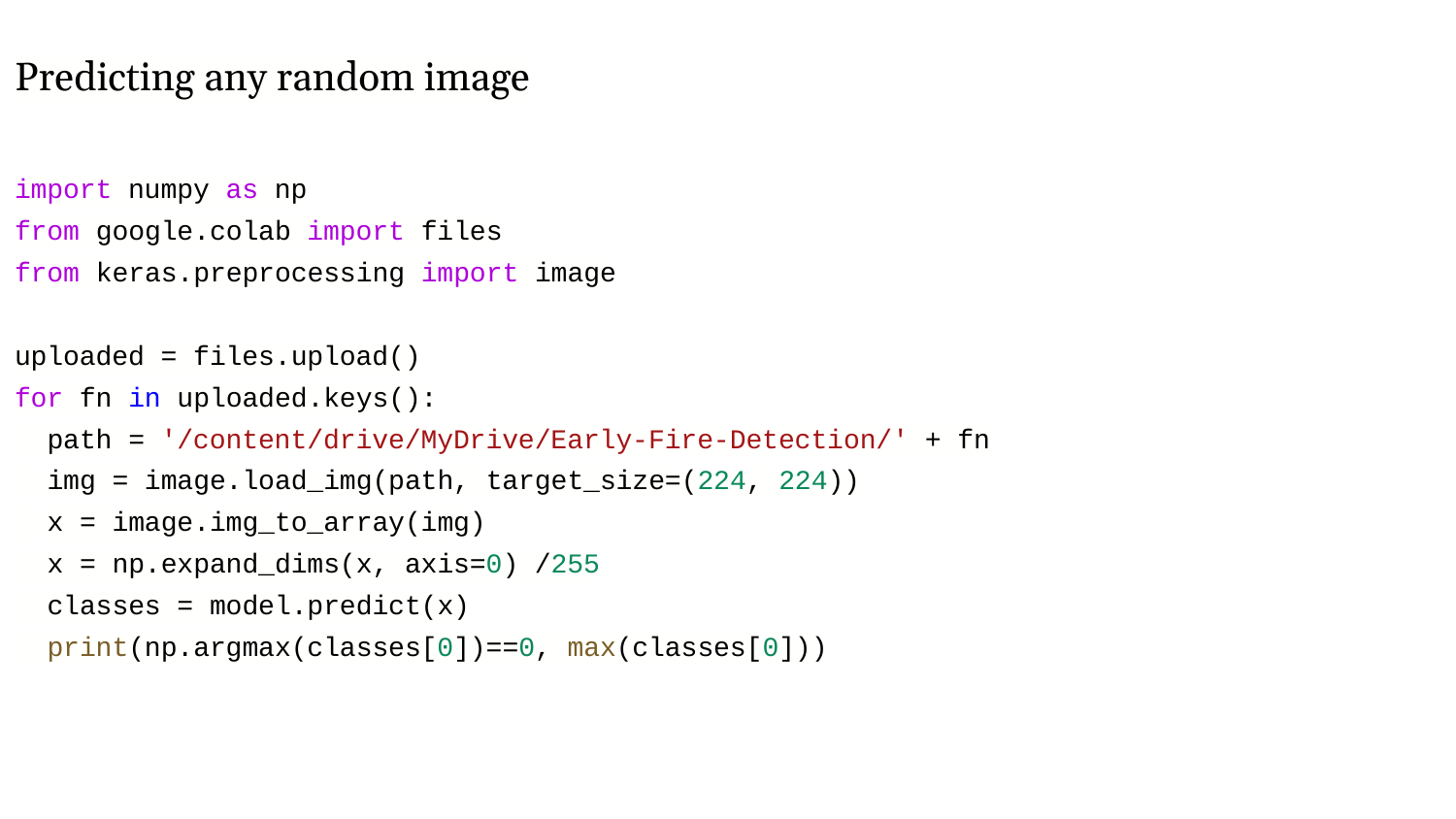

# Predicting any random image

import numpy as np
from google.colab import files
from keras.preprocessing import image

uploaded = files.upload()
for fn in uploaded.keys():
  path = '/content/drive/MyDrive/Early-Fire-Detection/' + fn
  img = image.load_img(path, target_size=(224, 224))
  x = image.img_to_array(img)
  x = np.expand_dims(x, axis=0) /255
  classes = model.predict(x)
  print(np.argmax(classes[0])==0, max(classes[0]))